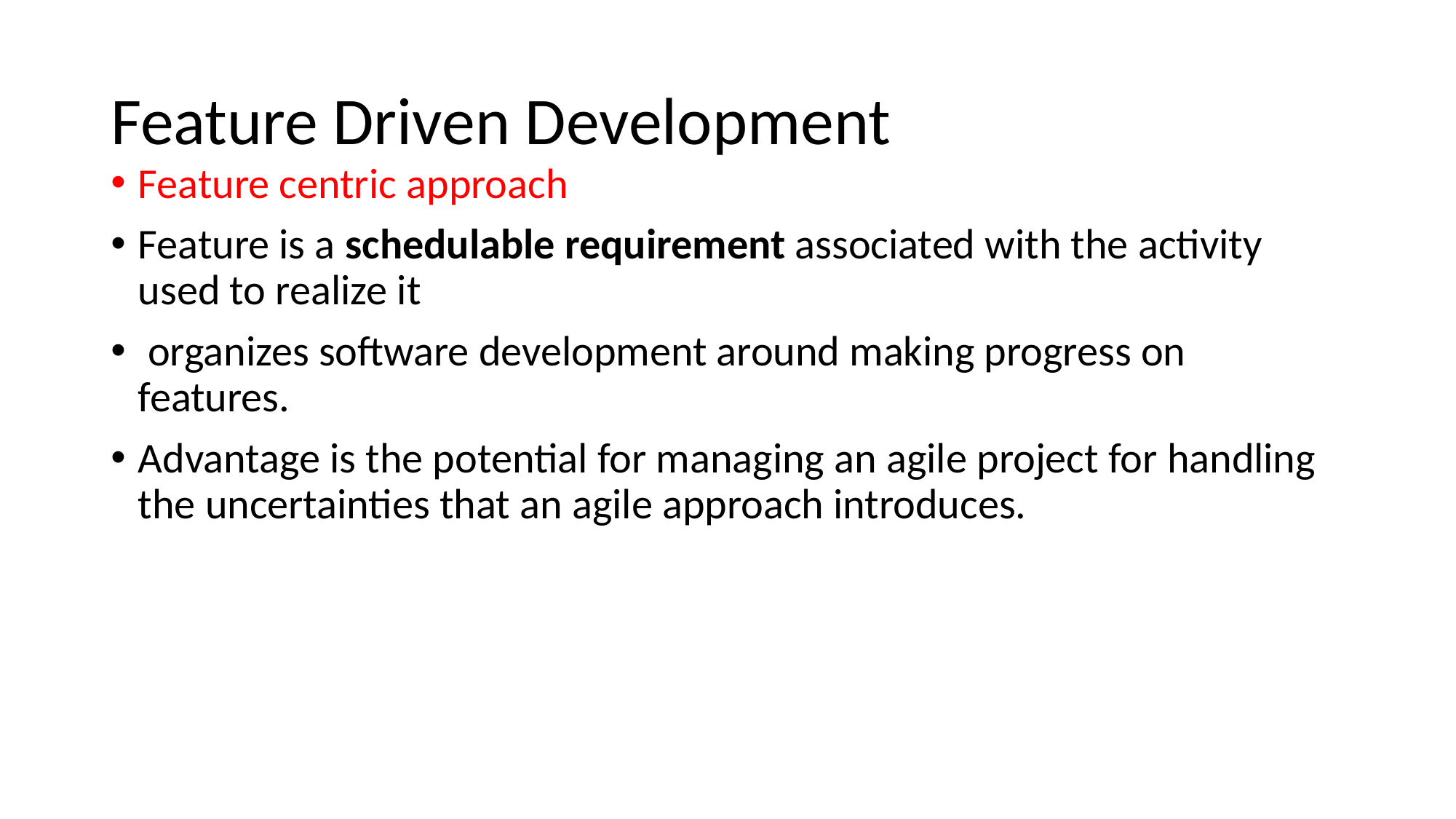

# Feature Driven Development
Feature centric approach
Feature is a schedulable requirement associated with the activity used to realize it
 organizes software development around making progress on features.
Advantage is the potential for managing an agile project for handling the uncertainties that an agile approach introduces.